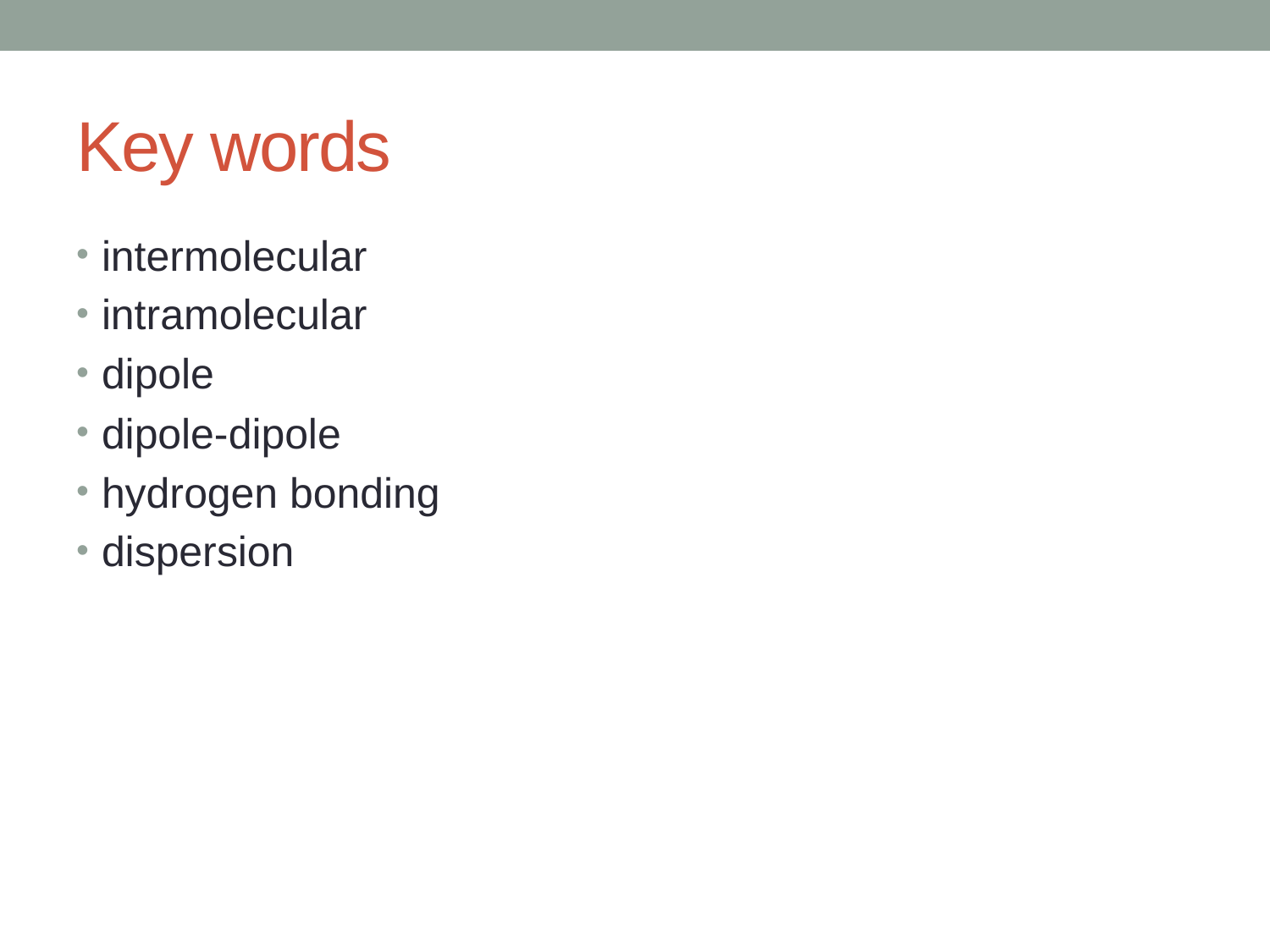

# Key words
intermolecular
intramolecular
dipole
dipole-dipole
hydrogen bonding
dispersion